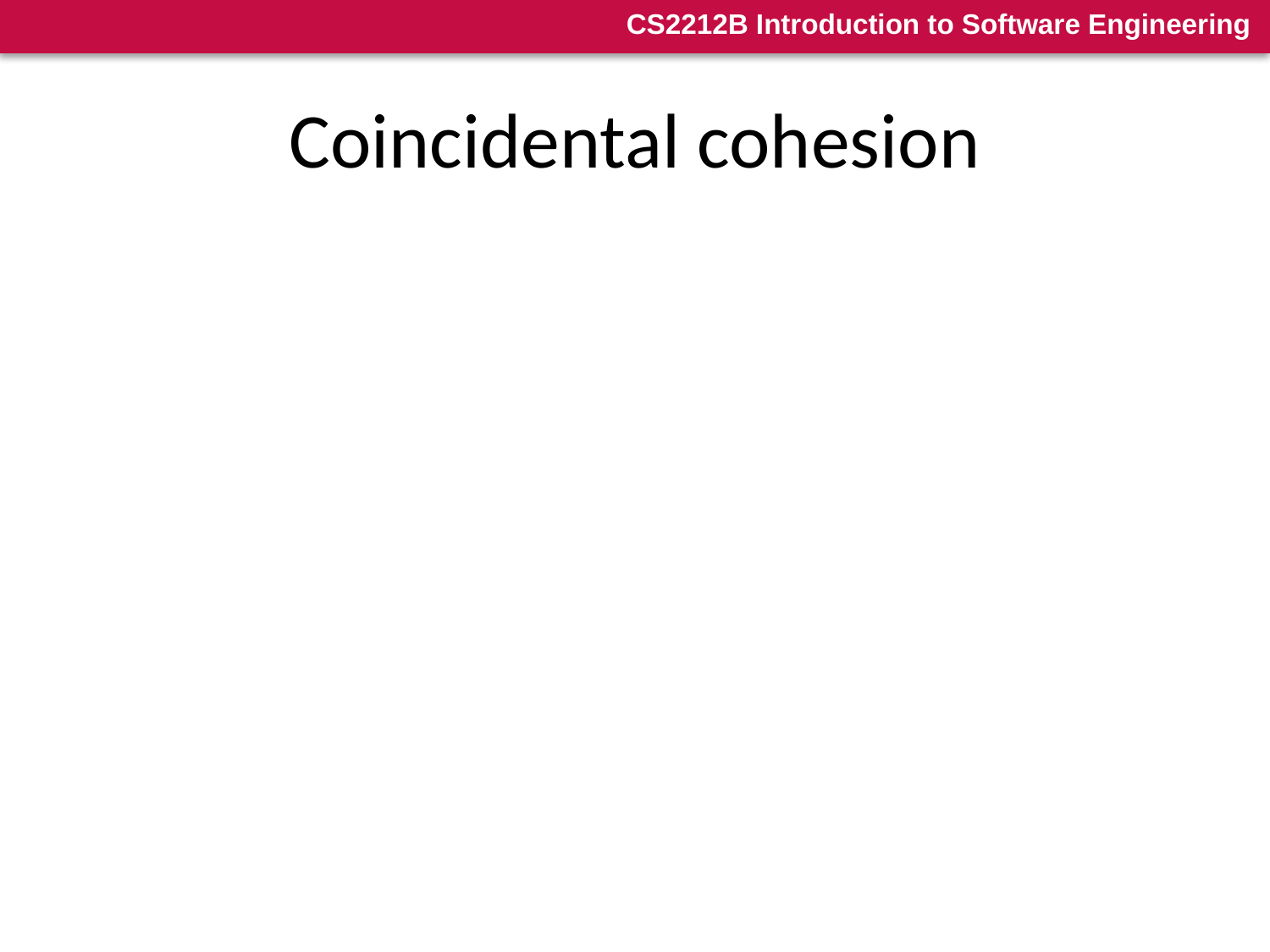

# Coincidental cohesion
The result of randomly breaking the project into modules to gain the benefits of having multiple smaller files/modules to work on
Inflexible enforcement of rules such as: “every function/module shall be between 40 and 80 lines in length” can result in coincidental coherence

Usually worse than no modularization
Confuses the reader that may infer dependencies that are not there